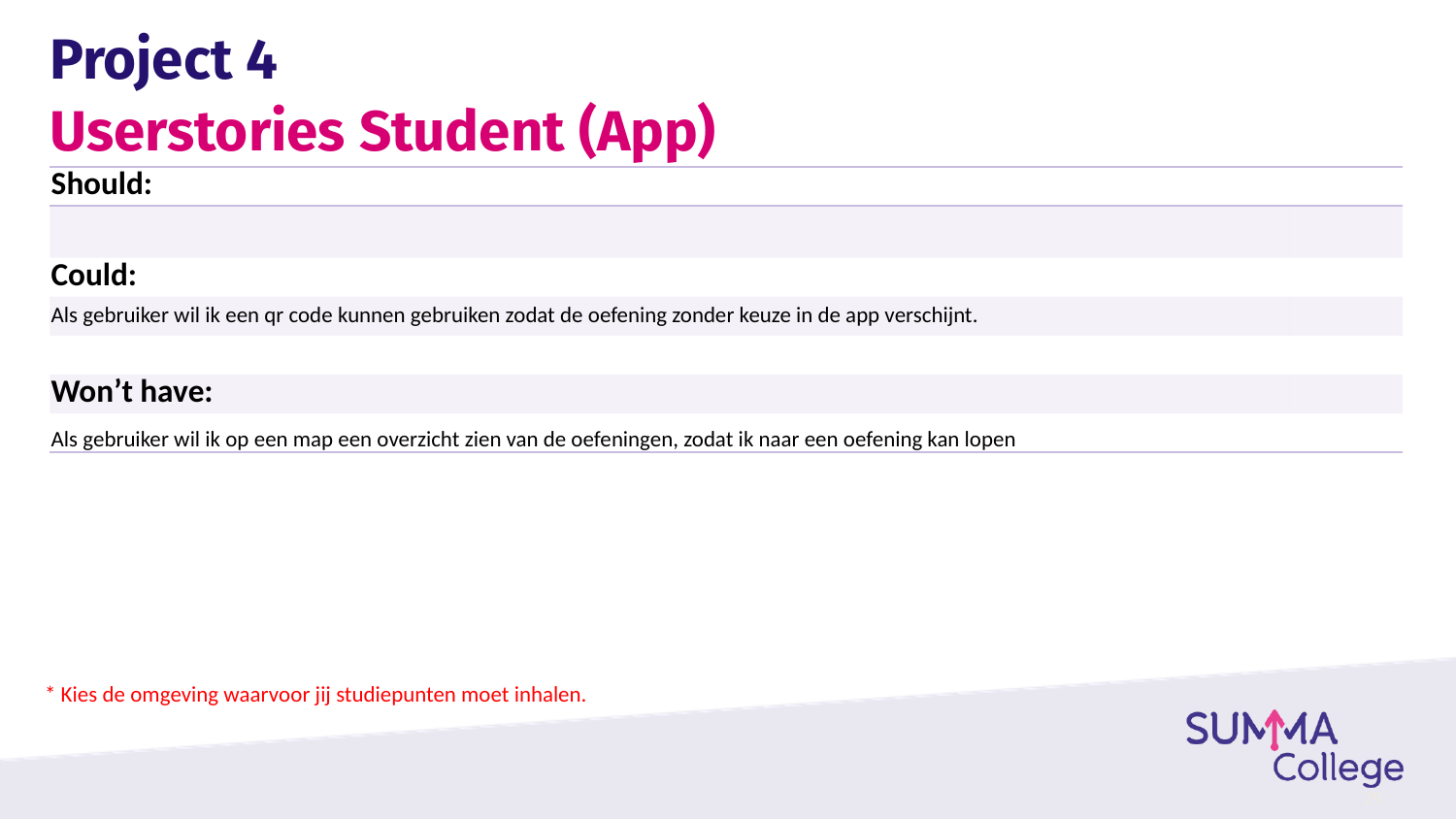

# Project 4
Userstories Student (App)
| Should: |  |
| --- | --- |
|  |  |
| Could: |  |
| Als gebruiker wil ik een qr code kunnen gebruiken zodat de oefening zonder keuze in de app verschijnt. |  |
|  |  |
| Won’t have: |  |
| Als gebruiker wil ik op een map een overzicht zien van de oefeningen, zodat ik naar een oefening kan lopen |  |
* Kies de omgeving waarvoor jij studiepunten moet inhalen.